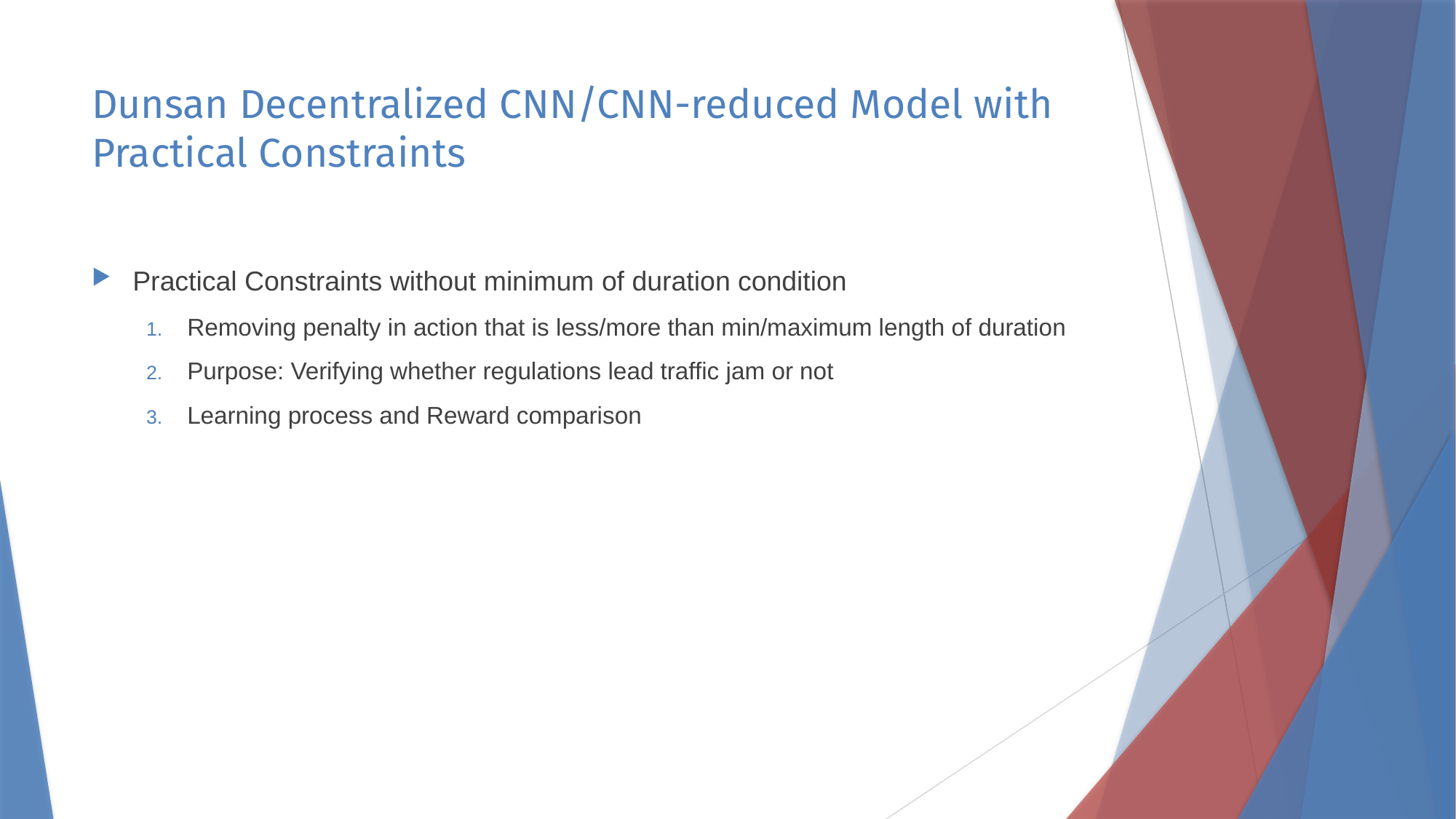

# Dunsan Decentralized CNN/CNN-reduced Model with Practical Constraints
Practical Constraints without minimum of duration condition
Removing penalty in action that is less/more than min/maximum length of duration
Purpose: Verifying whether regulations lead traffic jam or not
Learning process and Reward comparison